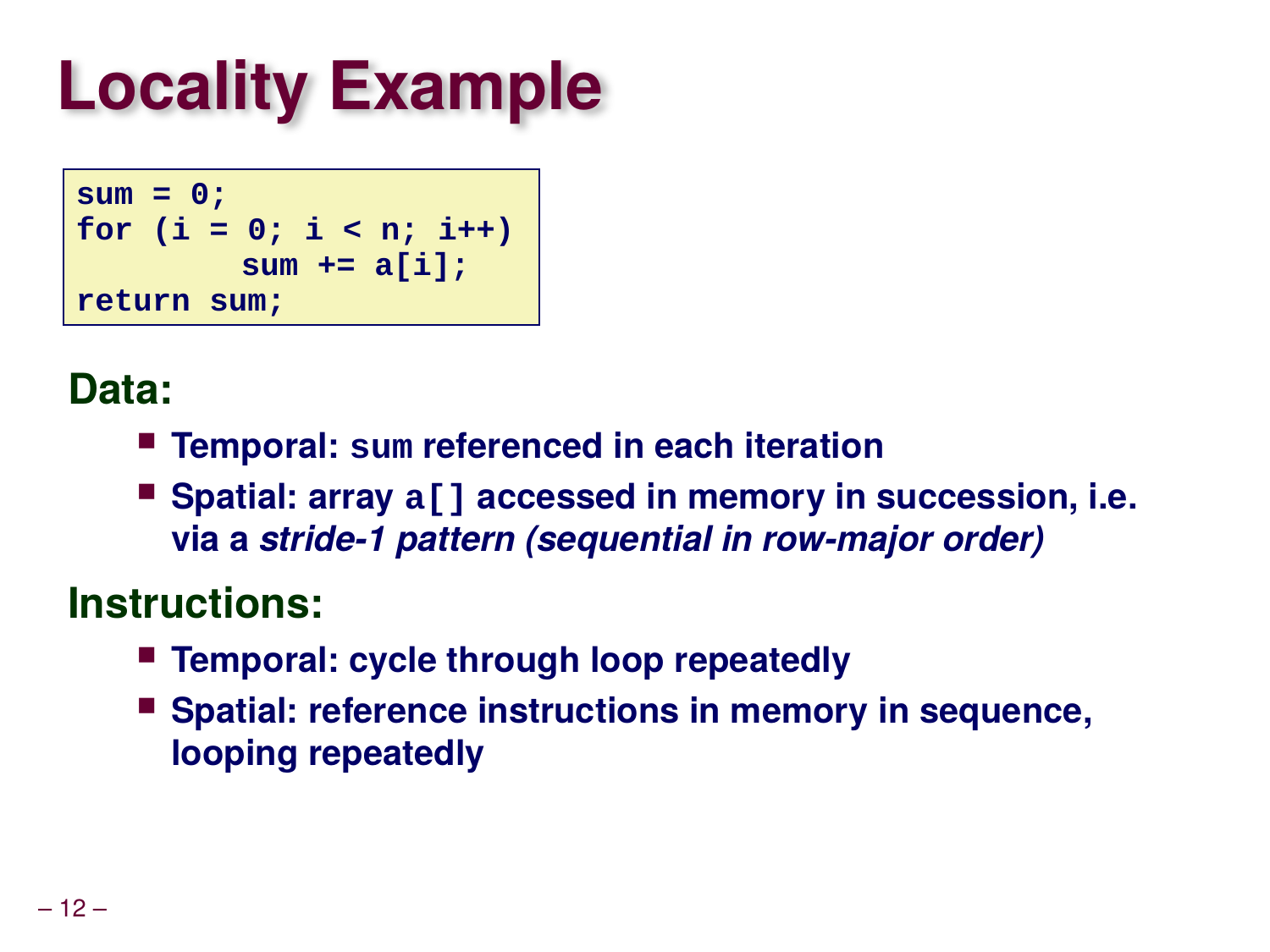

# Locality Example
sum = 0;
for (i = 0; i < n; i++)
	  sum += a[i];
return sum;
Data:
Temporal: sum referenced in each iteration
Spatial: array a[] accessed in memory in succession, i.e. via a stride-1 pattern (sequential in row-major order)
Instructions:
Temporal: cycle through loop repeatedly
Spatial: reference instructions in memory in sequence, looping repeatedly